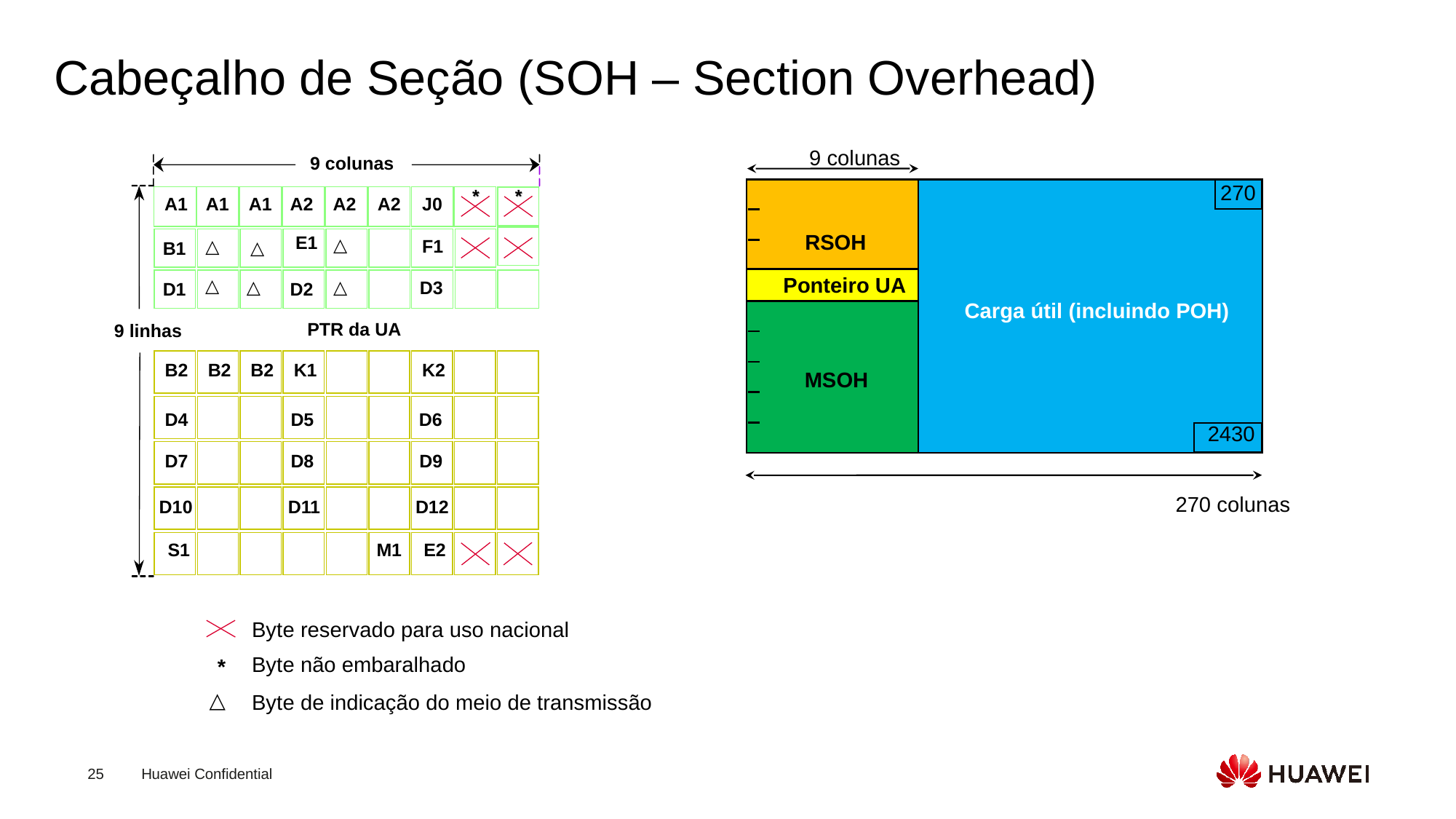

# Cabeçalho de Seção (SOH – Section Overhead)
9 colunas

270

RSOH

Ponteiro UA
Carga útil (incluindo POH)

MSOH
2430

270 colunas
9 colunas

*
*

*
*

A1
A1
A1
A2
A2
A2
J0

△

△
△
E1
F1
B1

△

△
△
D3
D1
D2

PTR da UA
9 linhas

B2
B2
B2
K1
K2

D4
D5
D6

D7
D8
D9

D10
D11
D12

S1
M1
E2

Byte reservado para uso nacional

Byte não embaralhado
*
△
Byte de indicação do meio de transmissão